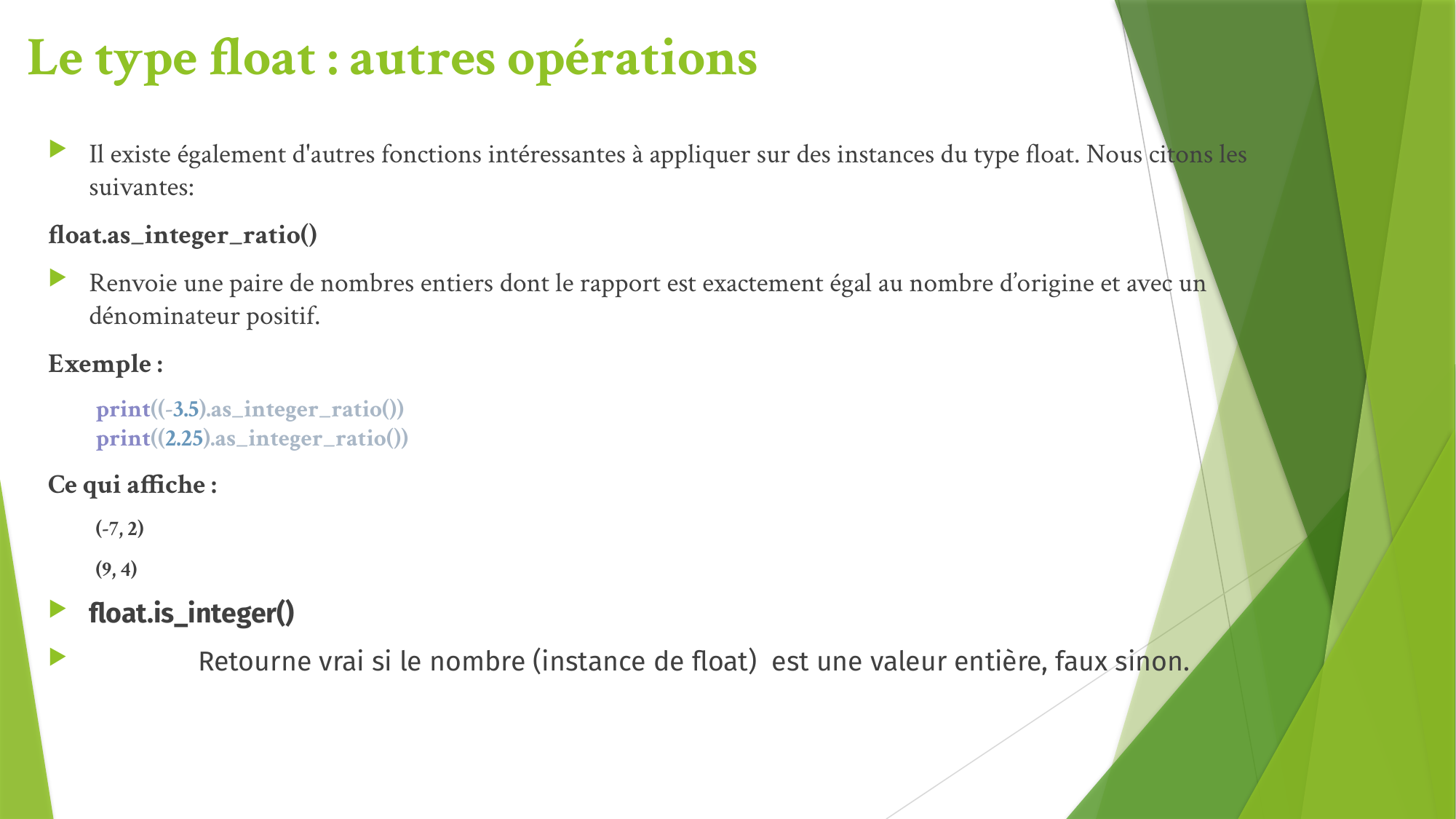

# Le type float : autres opérations
Il existe également d'autres fonctions intéressantes à appliquer sur des instances du type float. Nous citons les suivantes:
float.as_integer_ratio()
Renvoie une paire de nombres entiers dont le rapport est exactement égal au nombre d’origine et avec un dénominateur positif.
Exemple :
print((-3.5).as_integer_ratio())
print((2.25).as_integer_ratio())
Ce qui affiche :
(-7, 2)
(9, 4)
float.is_integer()
	Retourne vrai si le nombre (instance de float)  est une valeur entière, faux sinon.